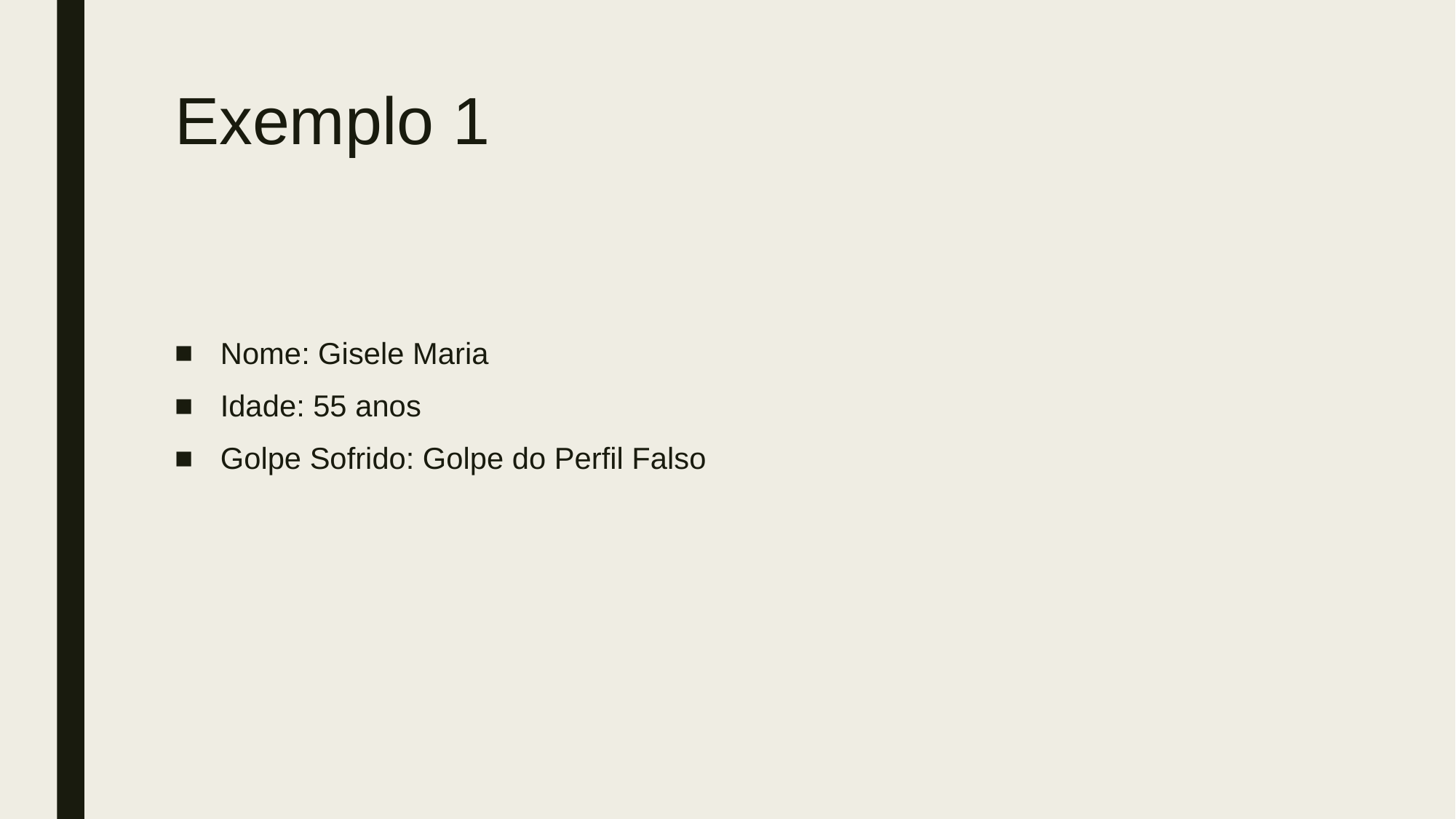

# Exemplo 1
Nome: Gisele Maria
Idade: 55 anos
Golpe Sofrido: Golpe do Perfil Falso